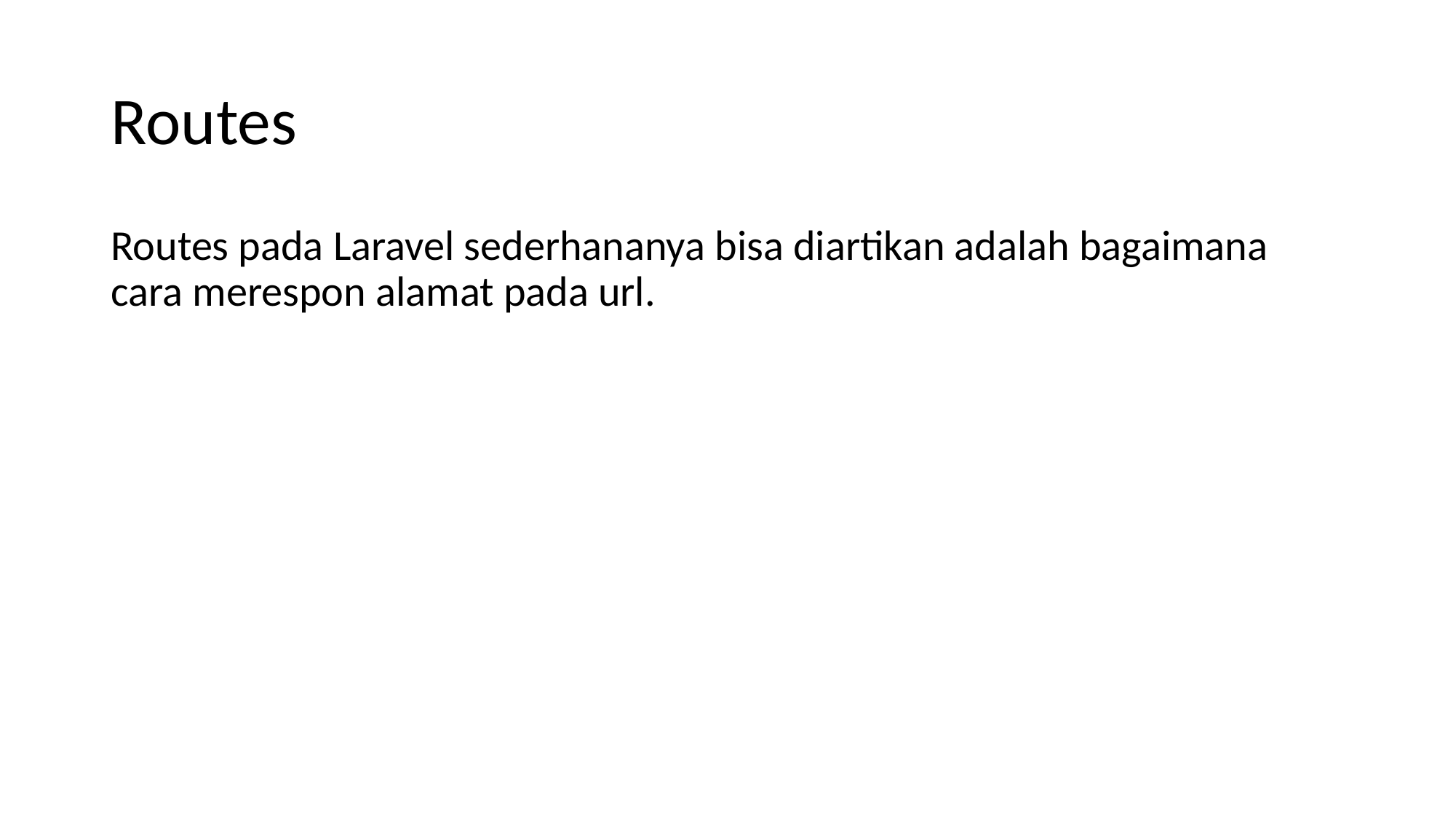

# Routes
Routes pada Laravel sederhananya bisa diartikan adalah bagaimana cara merespon alamat pada url.